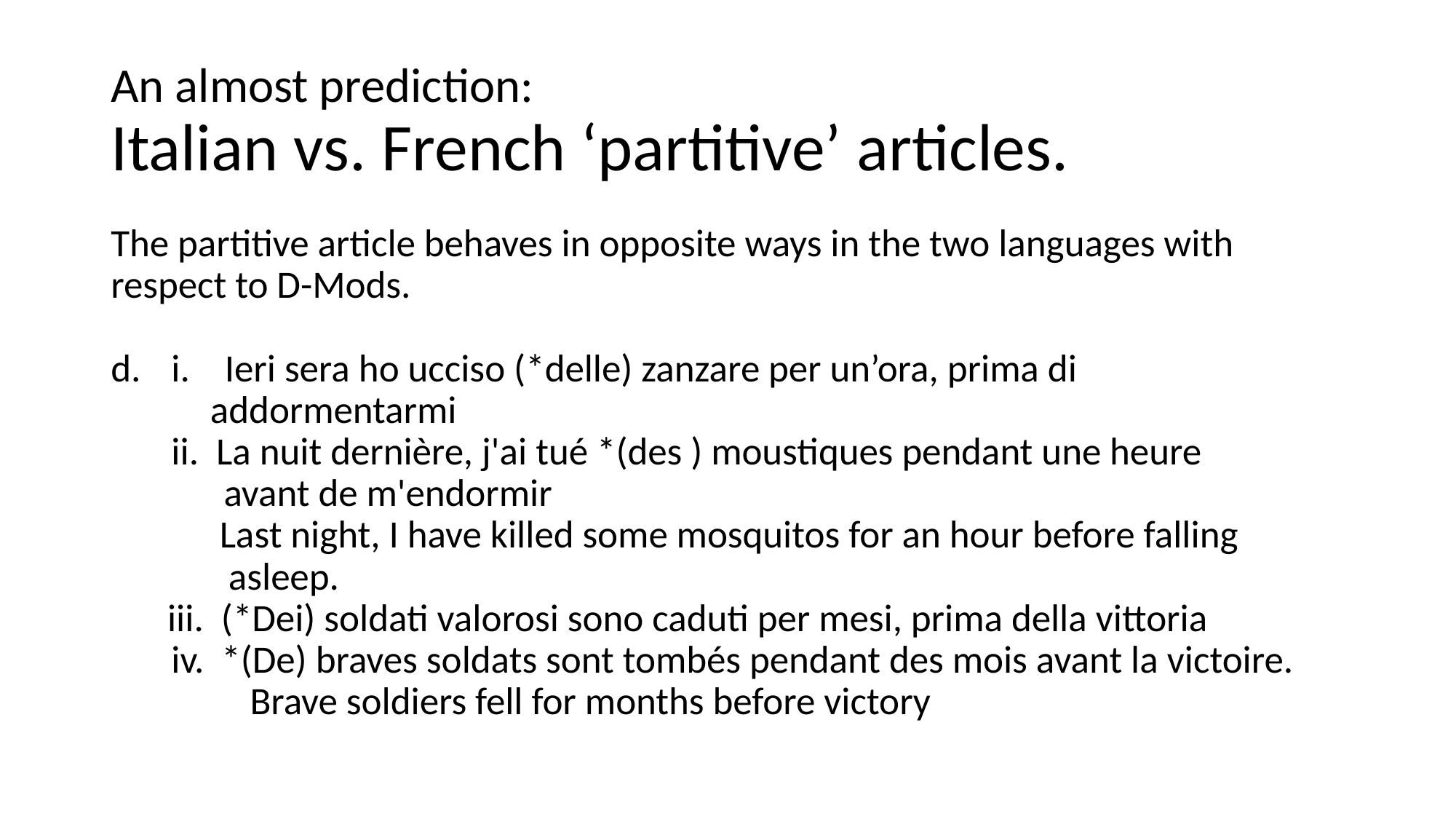

# An almost prediction: Italian vs. French ‘partitive’ articles.
The partitive article behaves in opposite ways in the two languages with respect to D-Mods.

i.    Ieri sera ho ucciso (*delle) zanzare per un’ora, prima di
	addormentarmi
  ii.  La nuit dernière, j'ai tué *(des ) moustiques pendant une heure
        avant de m'endormir
          Last night, I have killed some mosquitos for an hour before falling
           asleep.
    iii.  (*Dei) soldati valorosi sono caduti per mesi, prima della vittoria
  iv.  *(De) braves soldats sont tombés pendant des mois avant la victoire.
           Brave soldiers fell for months before victory